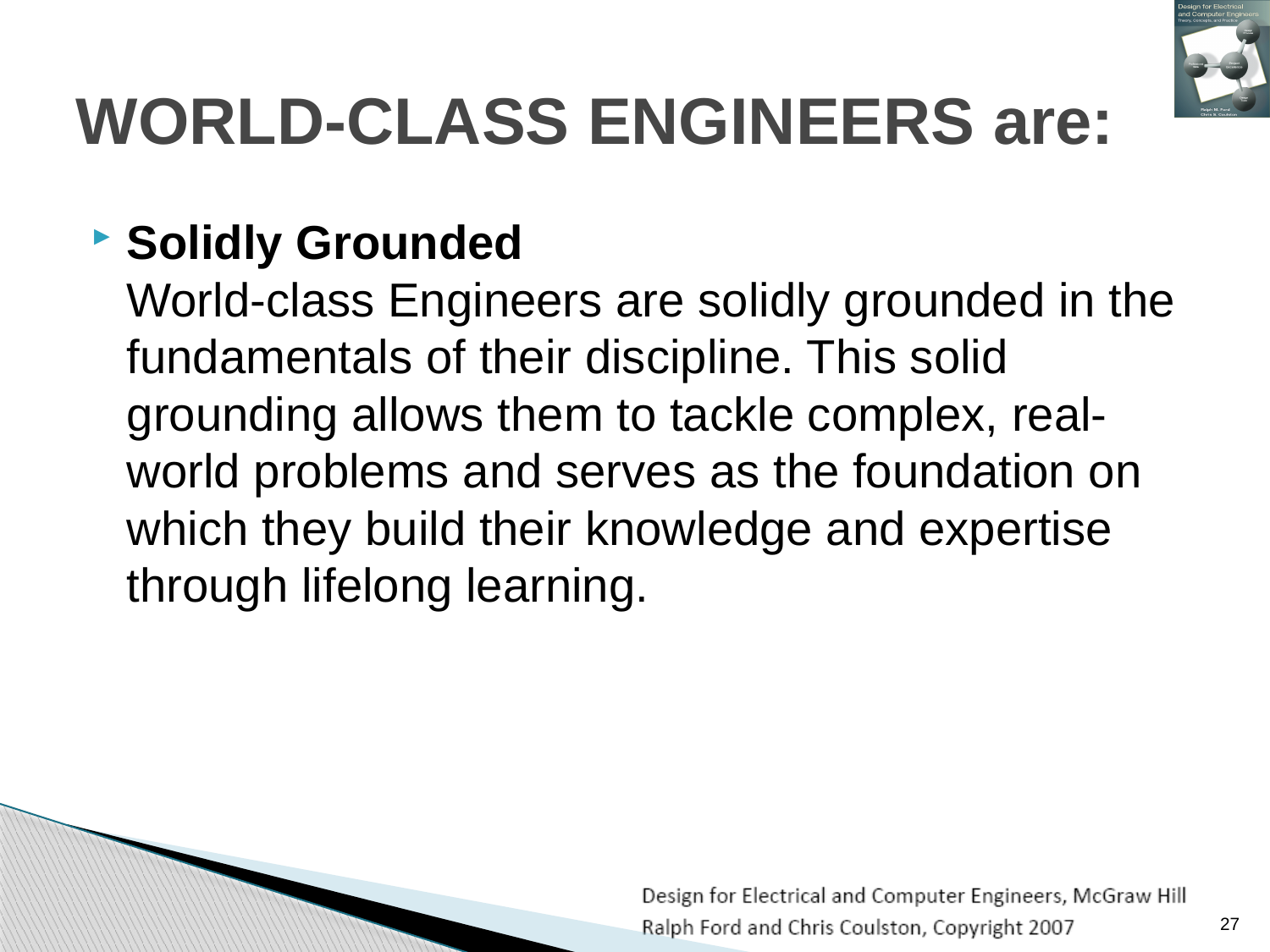

# WORLD-CLASS ENGINEERS are:
Solidly Grounded
World-class Engineers are solidly grounded in the fundamentals of their discipline. This solid grounding allows them to tackle complex, real-world problems and serves as the foundation on which they build their knowledge and expertise through lifelong learning.
27